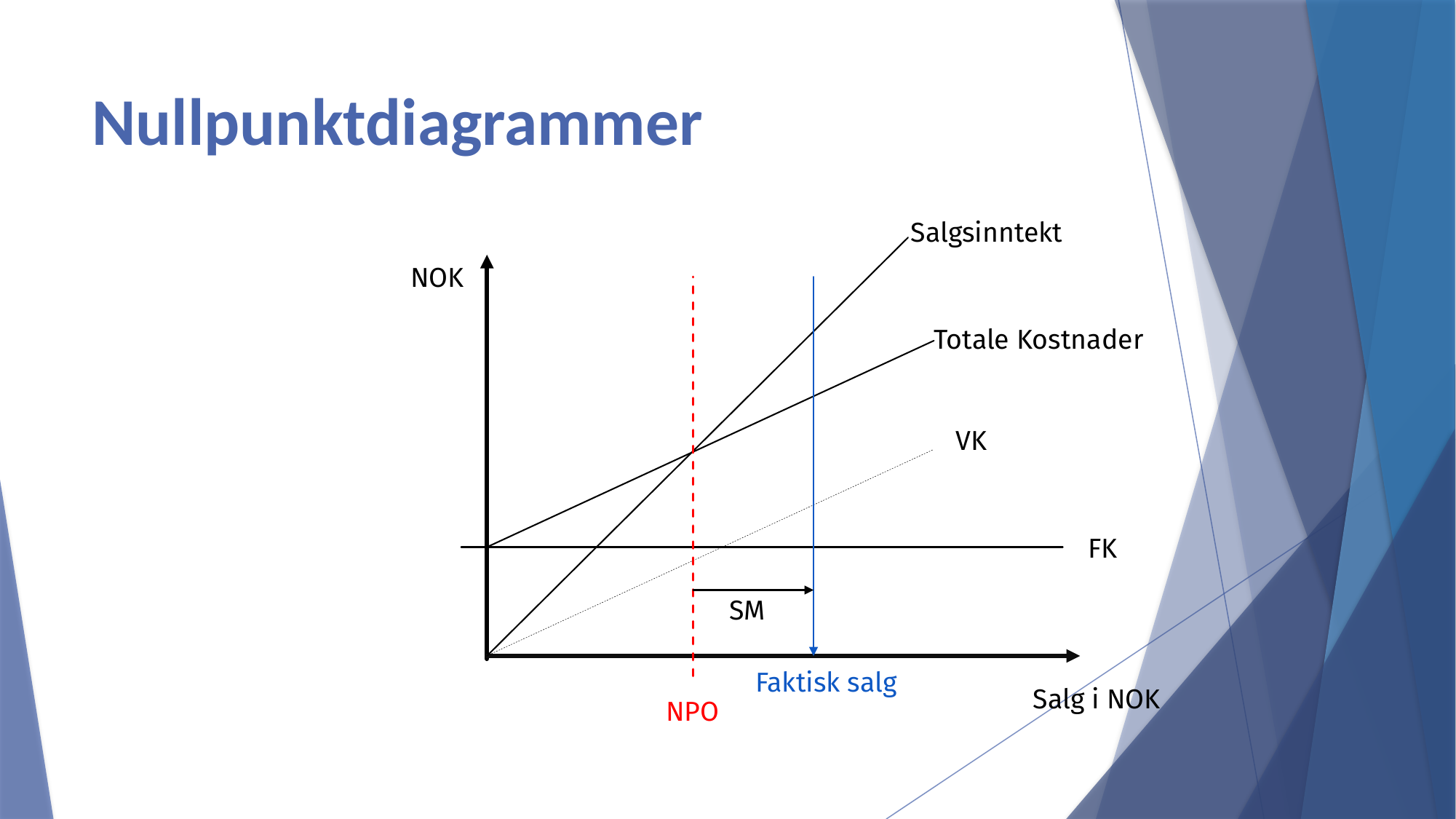

# Nullpunktdiagrammer
Salgsinntekt
NOK
Totale Kostnader
VK
FK
SM
Faktisk salg
Salg i NOK
NPO